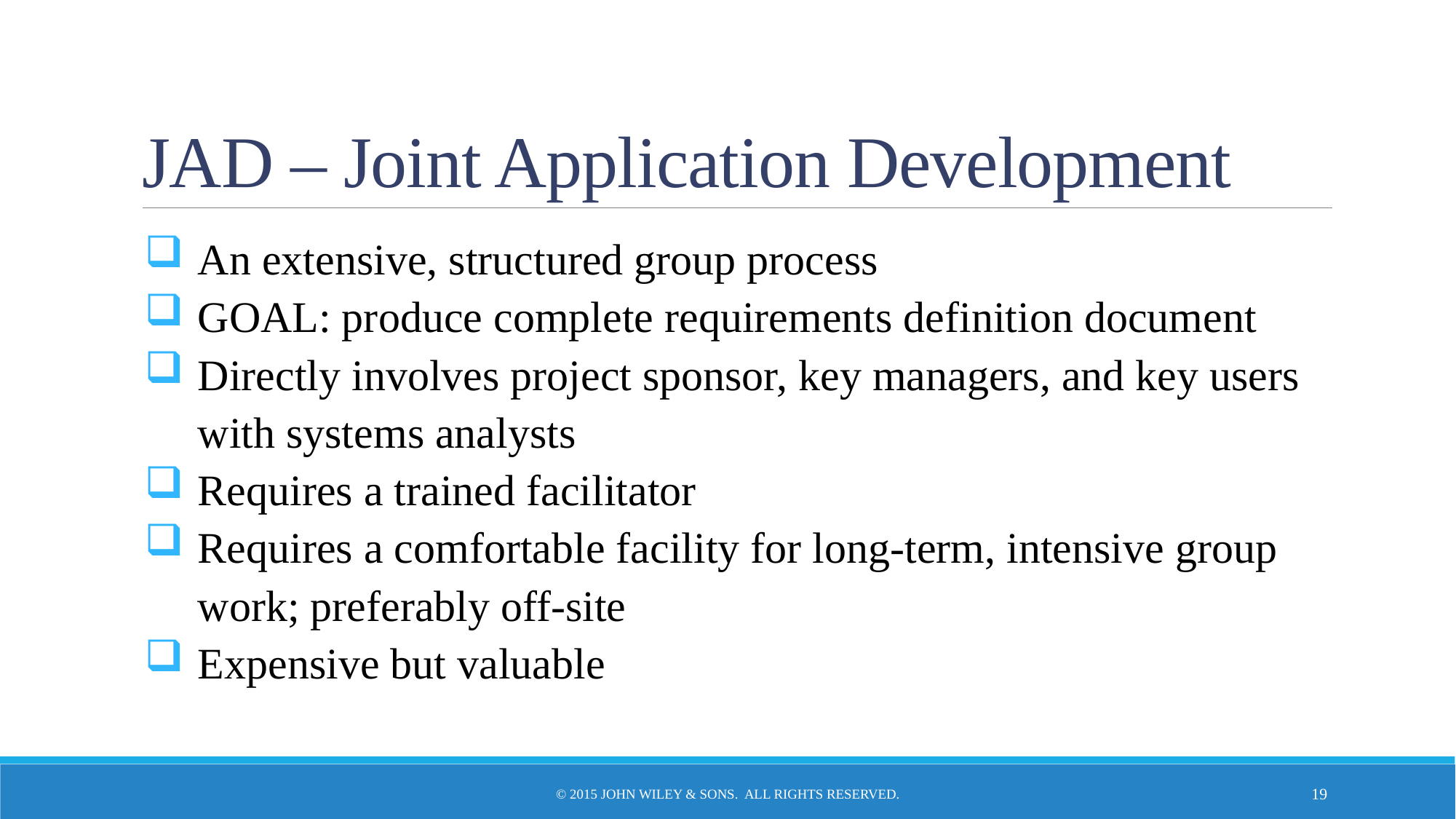

# JAD – Joint Application Development
An extensive, structured group process
GOAL: produce complete requirements definition document
Directly involves project sponsor, key managers, and key users with systems analysts
Requires a trained facilitator
Requires a comfortable facility for long-term, intensive group work; preferably off-site
Expensive but valuable
© 2015 John Wiley & Sons.  All Rights Reserved.
19